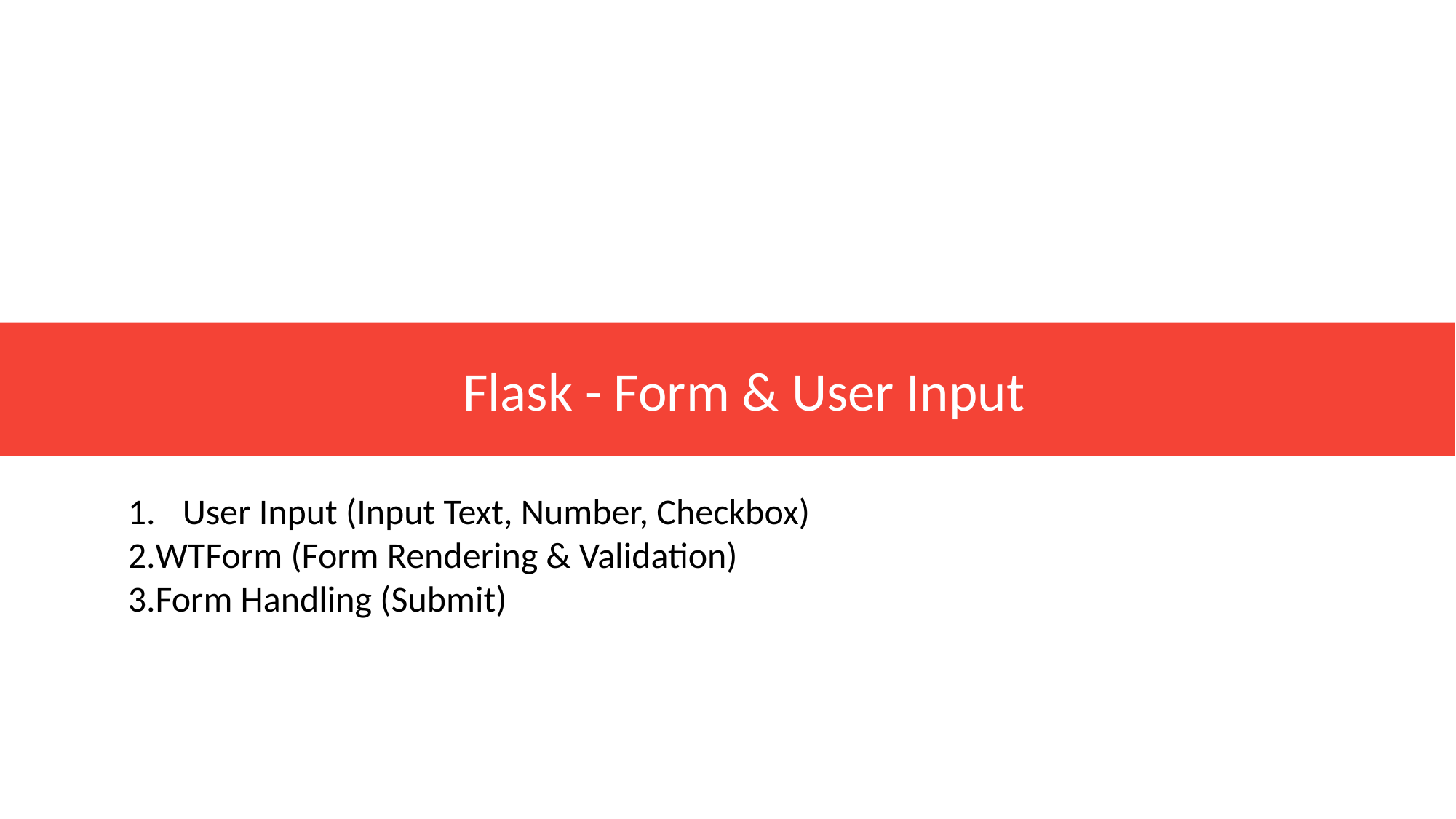

Flask - Form & User Input
User Input (Input Text, Number, Checkbox)
WTForm (Form Rendering & Validation)
Form Handling (Submit)